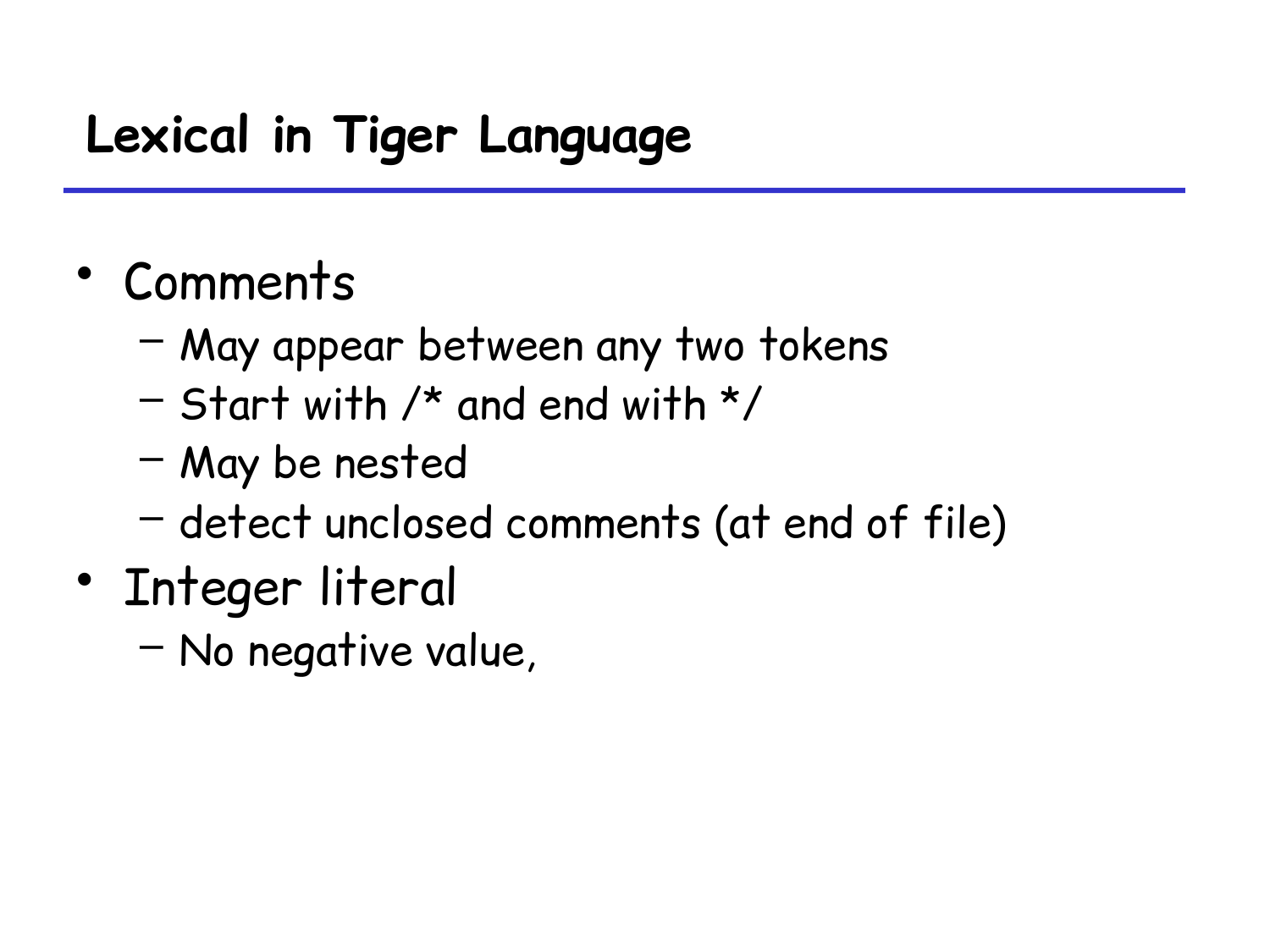

# Lexical in Tiger Language
Comments
May appear between any two tokens
Start with /* and end with */
May be nested
detect unclosed comments (at end of file)
Integer literal
No negative value,
61